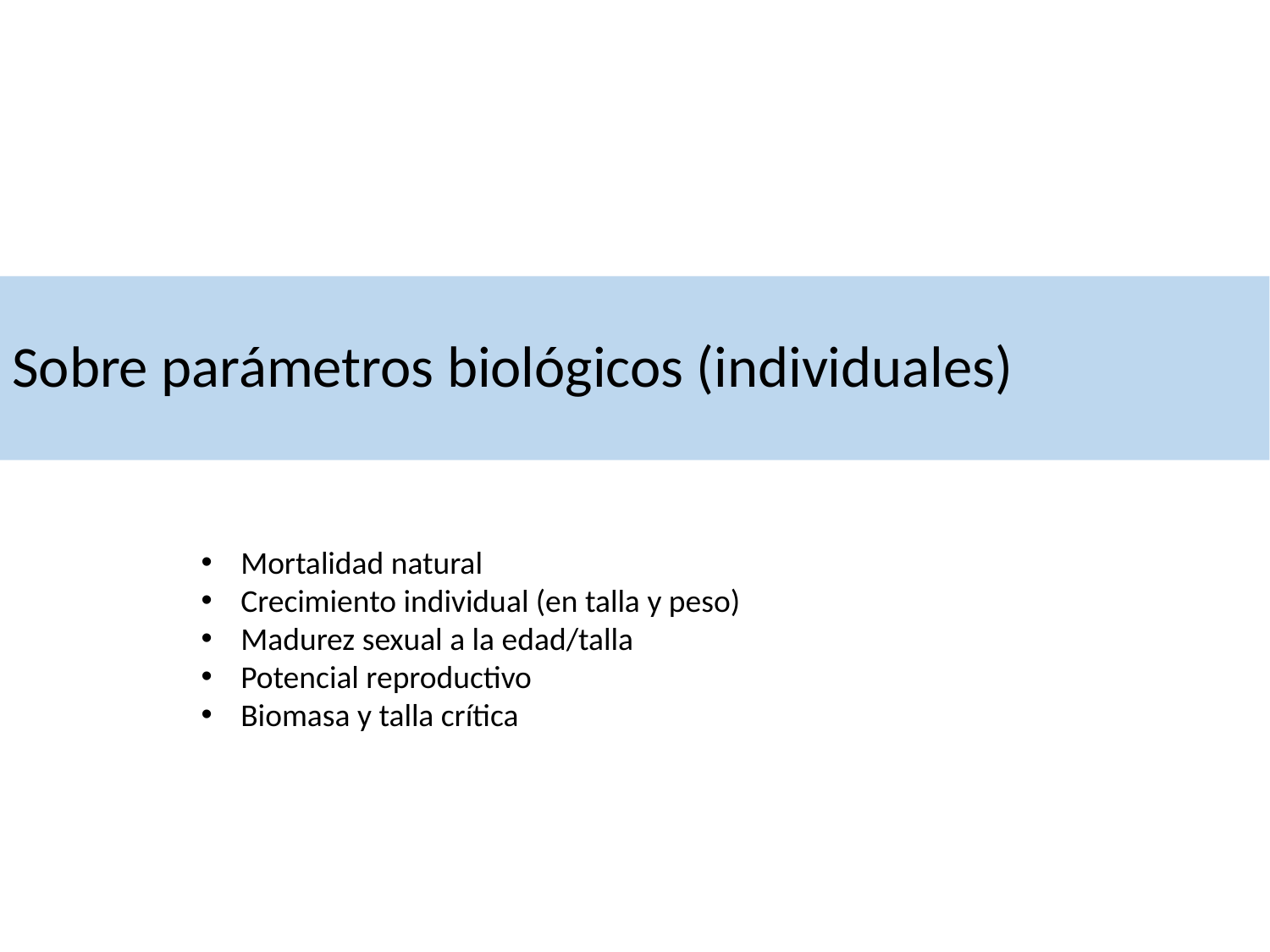

# Sobre parámetros biológicos (individuales)
Mortalidad natural
Crecimiento individual (en talla y peso)
Madurez sexual a la edad/talla
Potencial reproductivo
Biomasa y talla crítica